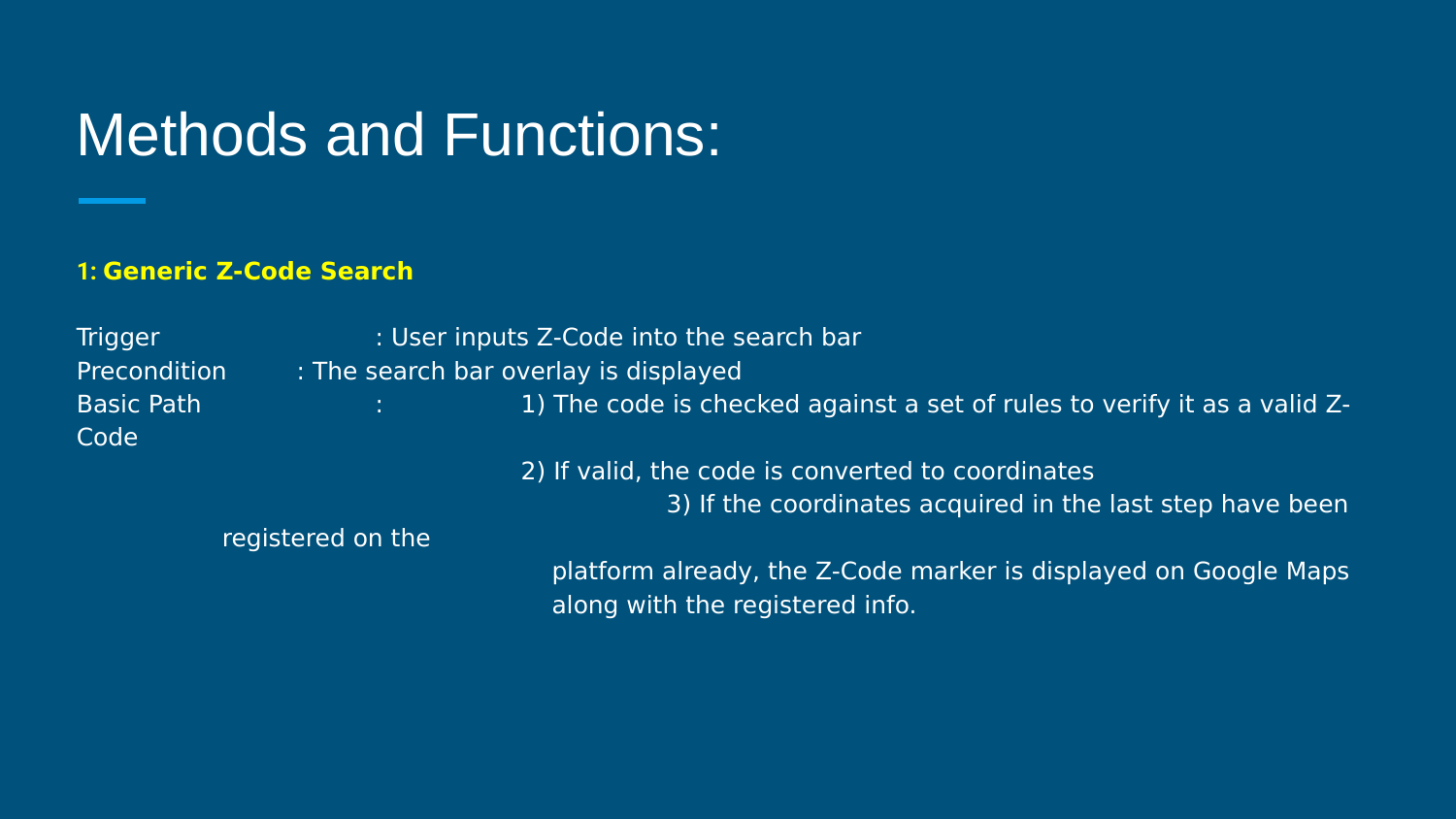

# Methods and Functions:
1: Generic Z-Code Search
Trigger         	 : User inputs Z-Code into the search bar
Precondition         : The search bar overlay is displayed
Basic Path    	 : 	 1) The code is checked against a set of rules to verify it as a valid Z-Code
    		 2) If valid, the code is converted to coordinates
                    	    	 3) If the coordinates acquired in the last step have been registered on the
                                 	     platform already, the Z-Code marker is displayed on Google Maps
                                 	     along with the registered info.